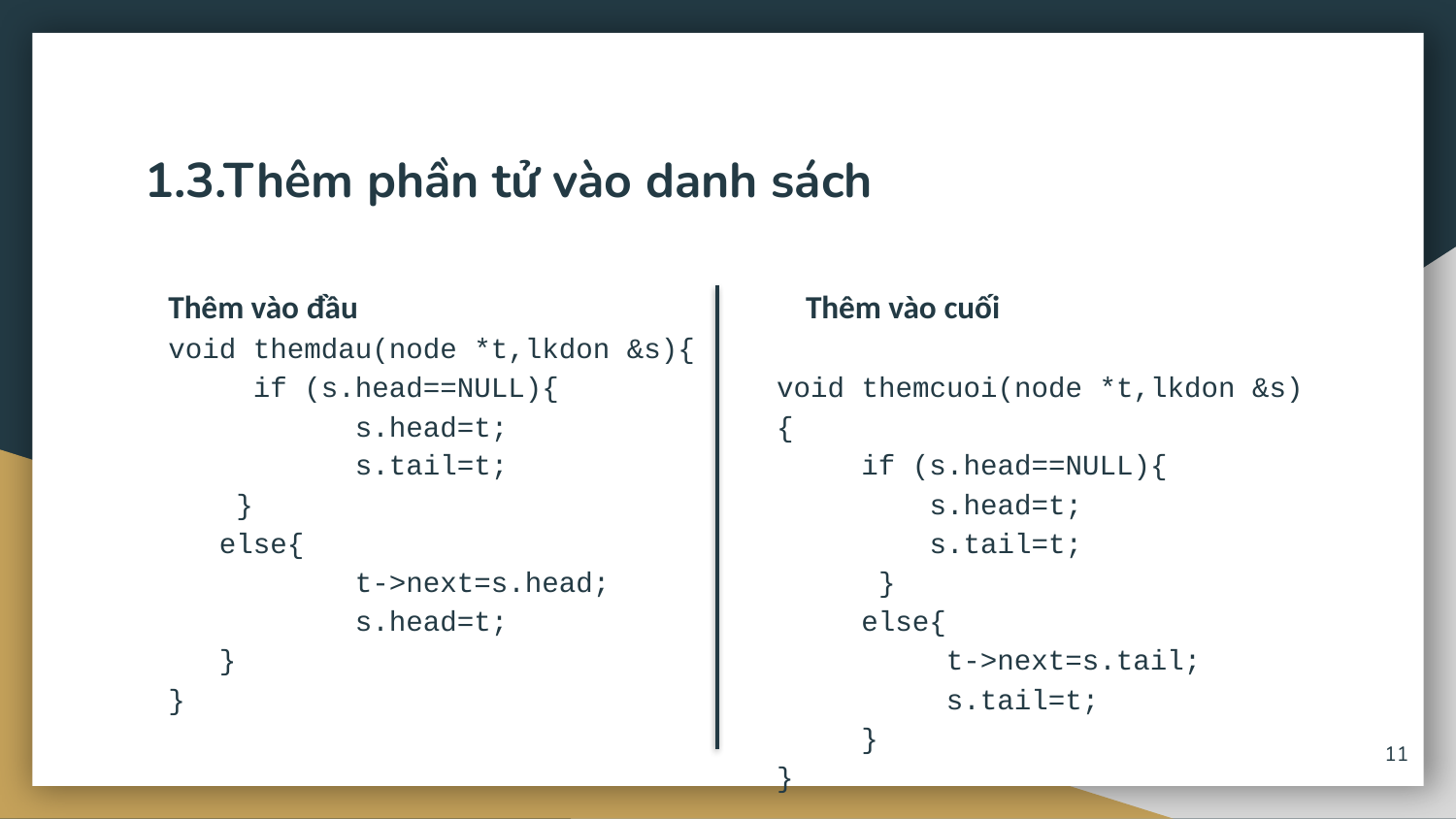

# 1.3.Thêm phần tử vào danh sách
Thêm vào đầu
void themdau(node *t,lkdon &s){
     if (s.head==NULL){
           s.head=t;
           s.tail=t;
    }
   else{
           t->next=s.head;
           s.head=t;
   }
}

    Thêm vào cuối

void themcuoi(node *t,lkdon &s){
     if (s.head==NULL){
         s.head=t;
         s.tail=t;
      }
     else{
          t->next=s.tail;
          s.tail=t;
     }
}

11